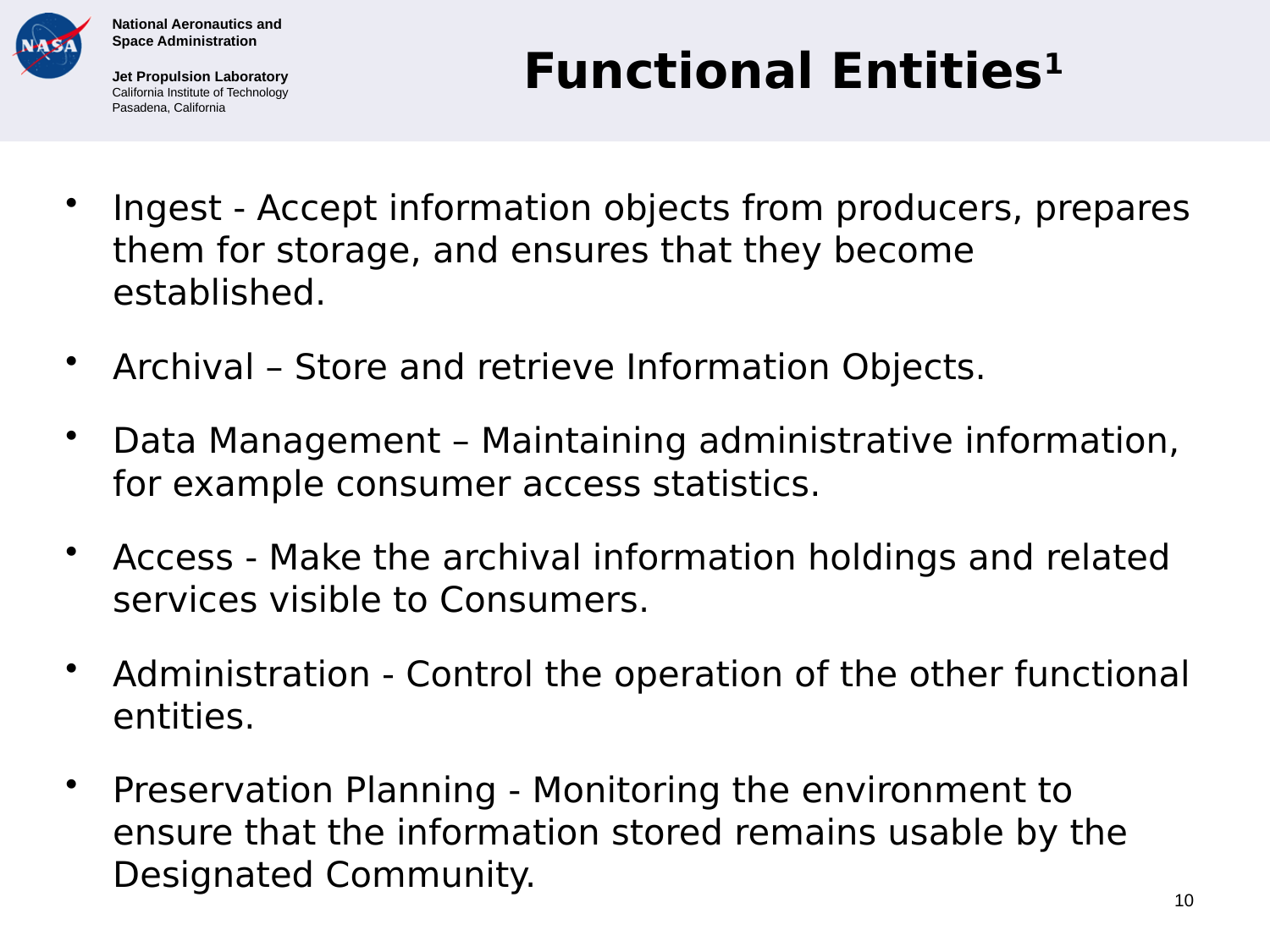

# Functional Entities1
Ingest - Accept information objects from producers, prepares them for storage, and ensures that they become established.

Archival – Store and retrieve Information Objects.

Data Management – Maintaining administrative information, for example consumer access statistics.

Access - Make the archival information holdings and related services visible to Consumers.

Administration - Control the operation of the other functional entities.

Preservation Planning - Monitoring the environment to ensure that the information stored remains usable by the Designated Community.

10